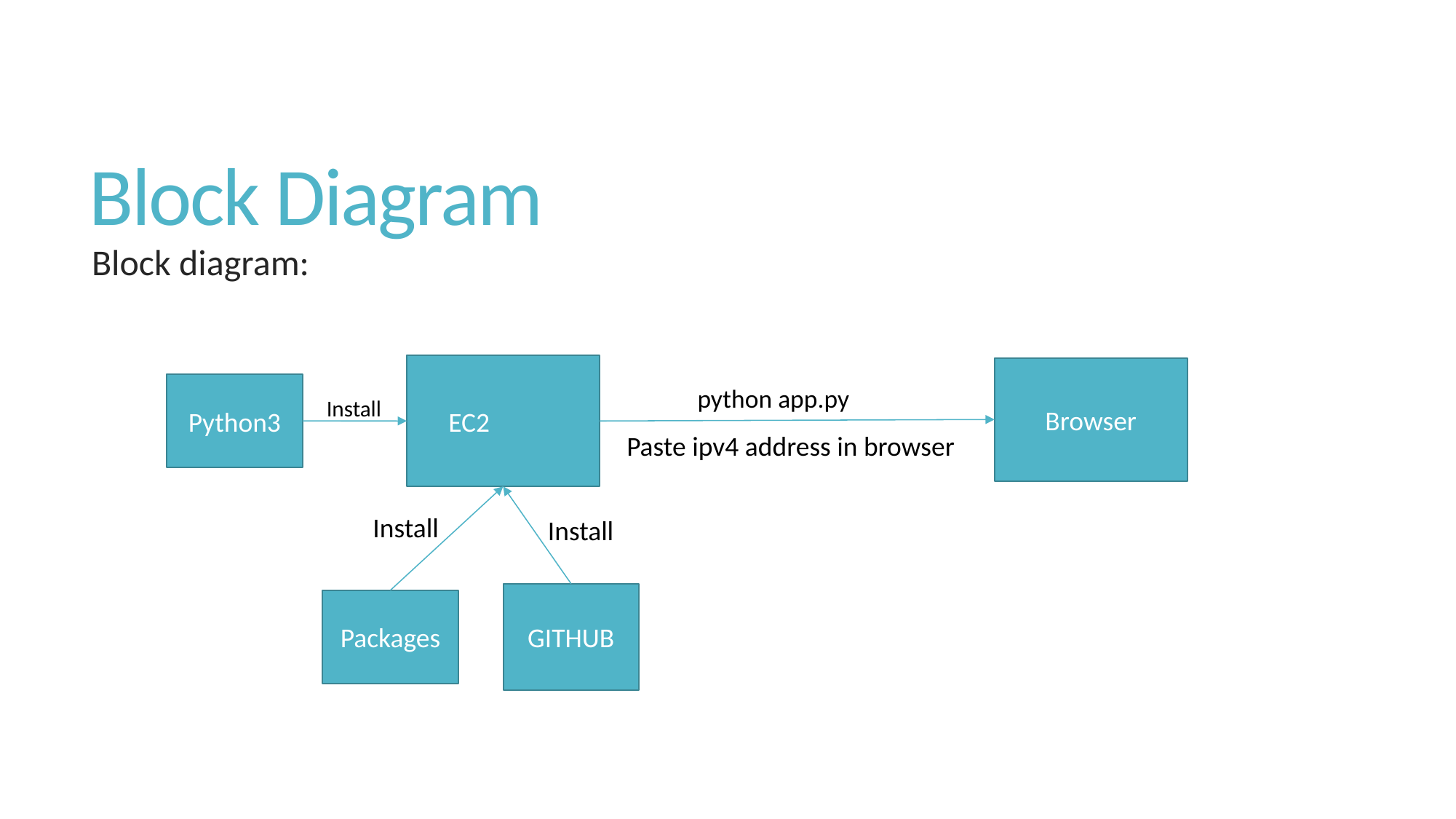

# Block Diagram
Block diagram:
EC2
Browser
Python3
python app.py
Install
Paste ipv4 address in browser
Install
Install
GITHUB
Packages